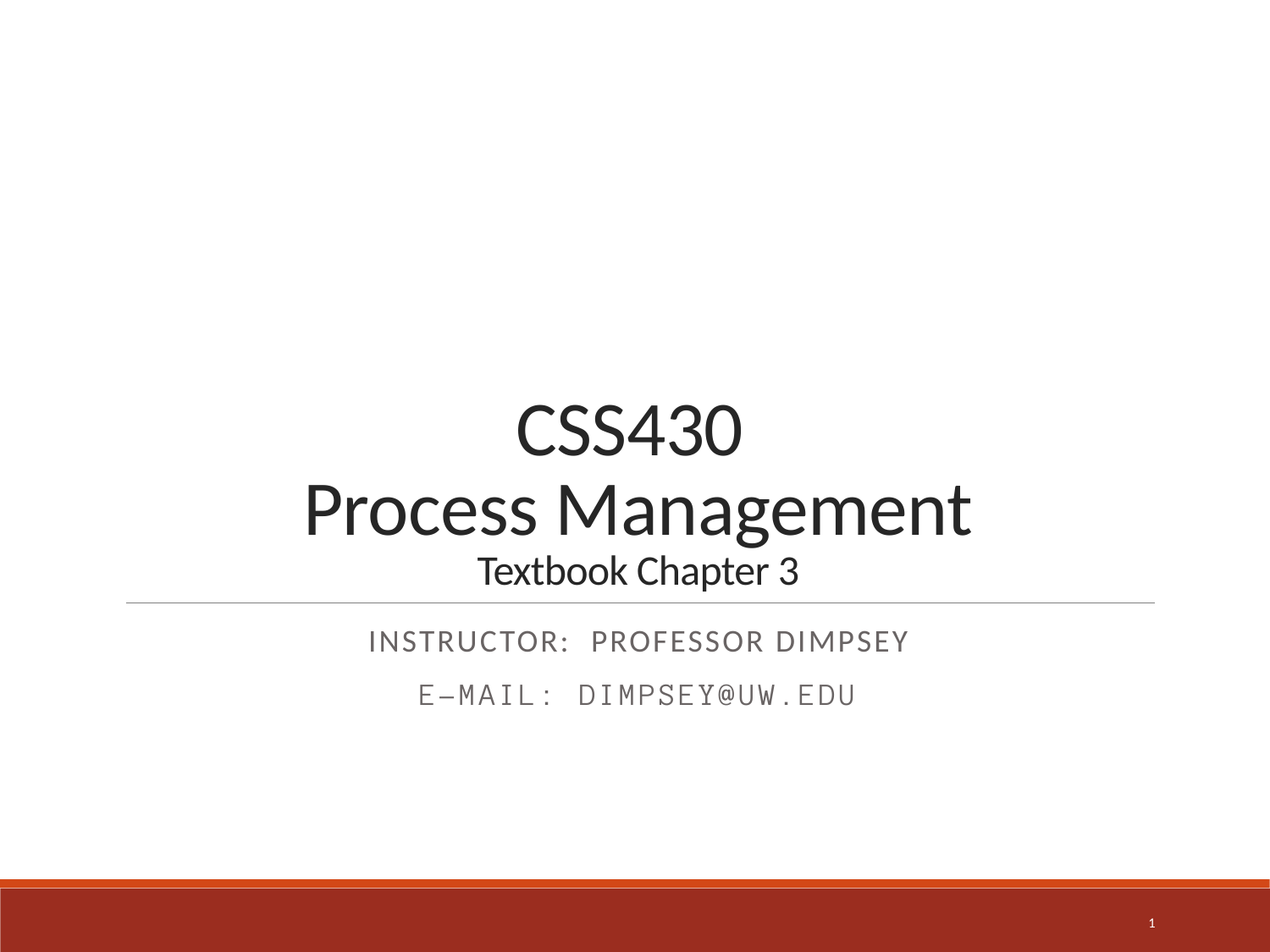

# CSS430 Process Management Textbook Chapter 3
Instructor:  Professor Dimpsey
e-mail: dimpsey@uw.edu
1